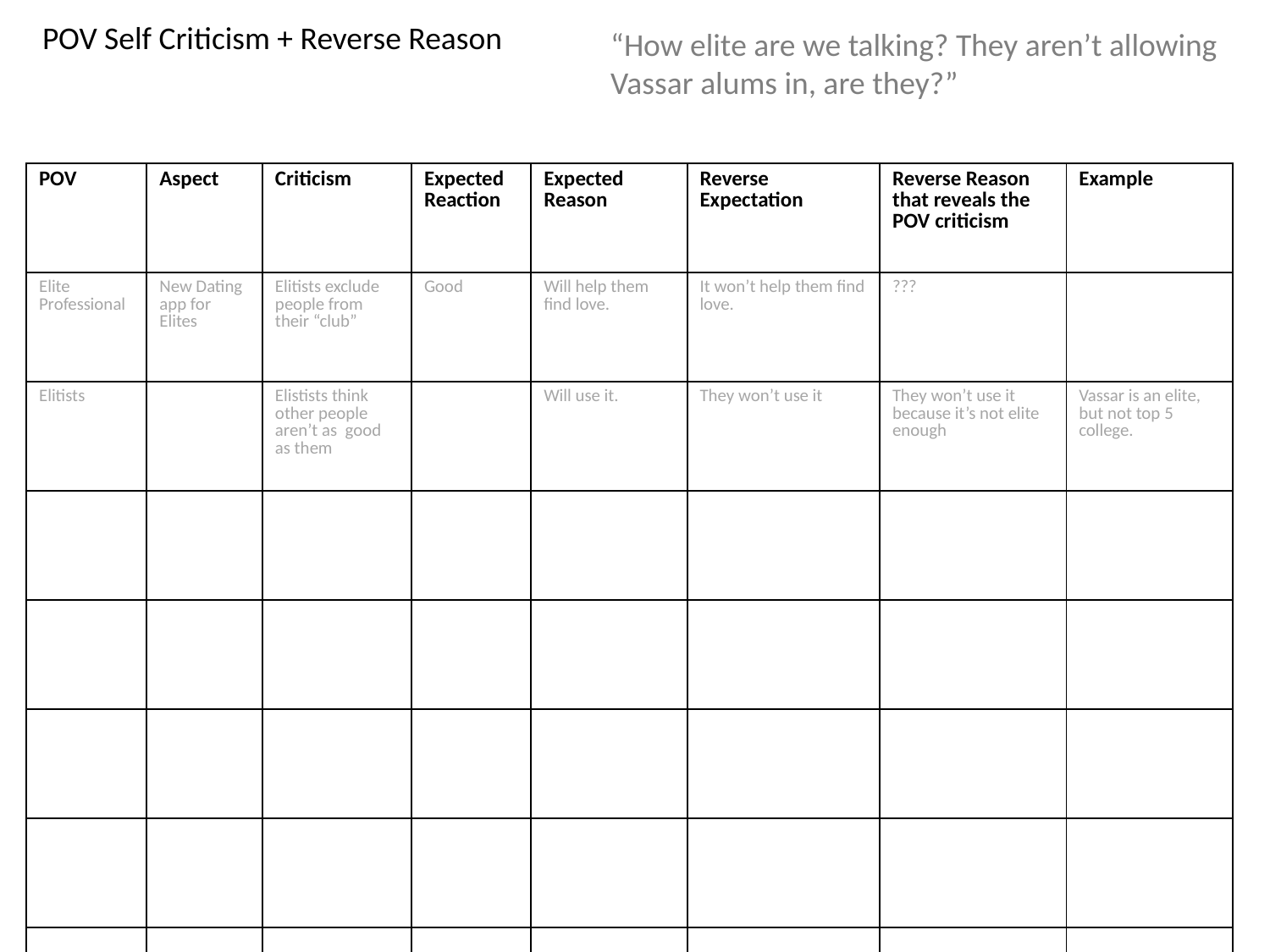

POV Self Criticism + Reverse Reason
“How elite are we talking? They aren’t allowing Vassar alums in, are they?”
| POV | Aspect | Criticism | Expected Reaction | Expected Reason | Reverse Expectation | Reverse Reason that reveals the POV criticism | Example |
| --- | --- | --- | --- | --- | --- | --- | --- |
| Elite Professional | New Dating app for Elites | Elitists exclude people from their “club” | Good | Will help them find love. | It won’t help them find love. | ??? |  |
| Elitists |  | Elistists think other people aren’t as good as them |  | Will use it. | They won’t use it | They won’t use it because it’s not elite enough | Vassar is an elite, but not top 5 college. |
|  |  |  |  |  |  |  |  |
|  |  |  |  |  |  |  |  |
|  |  |  |  |  |  |  |  |
|  |  |  |  |  |  |  |  |
|  |  |  |  |  |  |  |  |